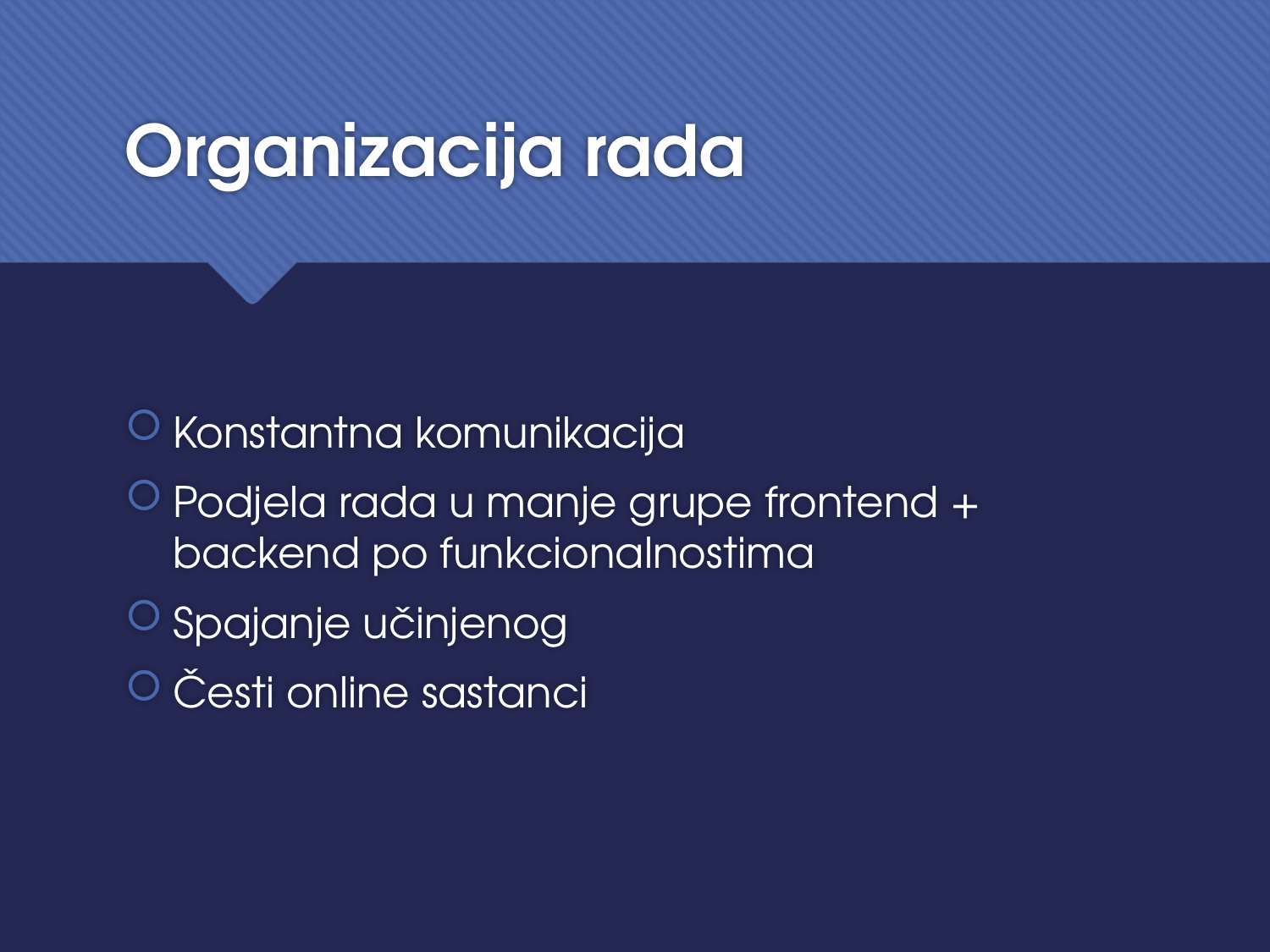

# Organizacija rada
Konstantna komunikacija
Podjela rada u manje grupe frontend + backend po funkcionalnostima
Spajanje učinjenog
Česti online sastanci